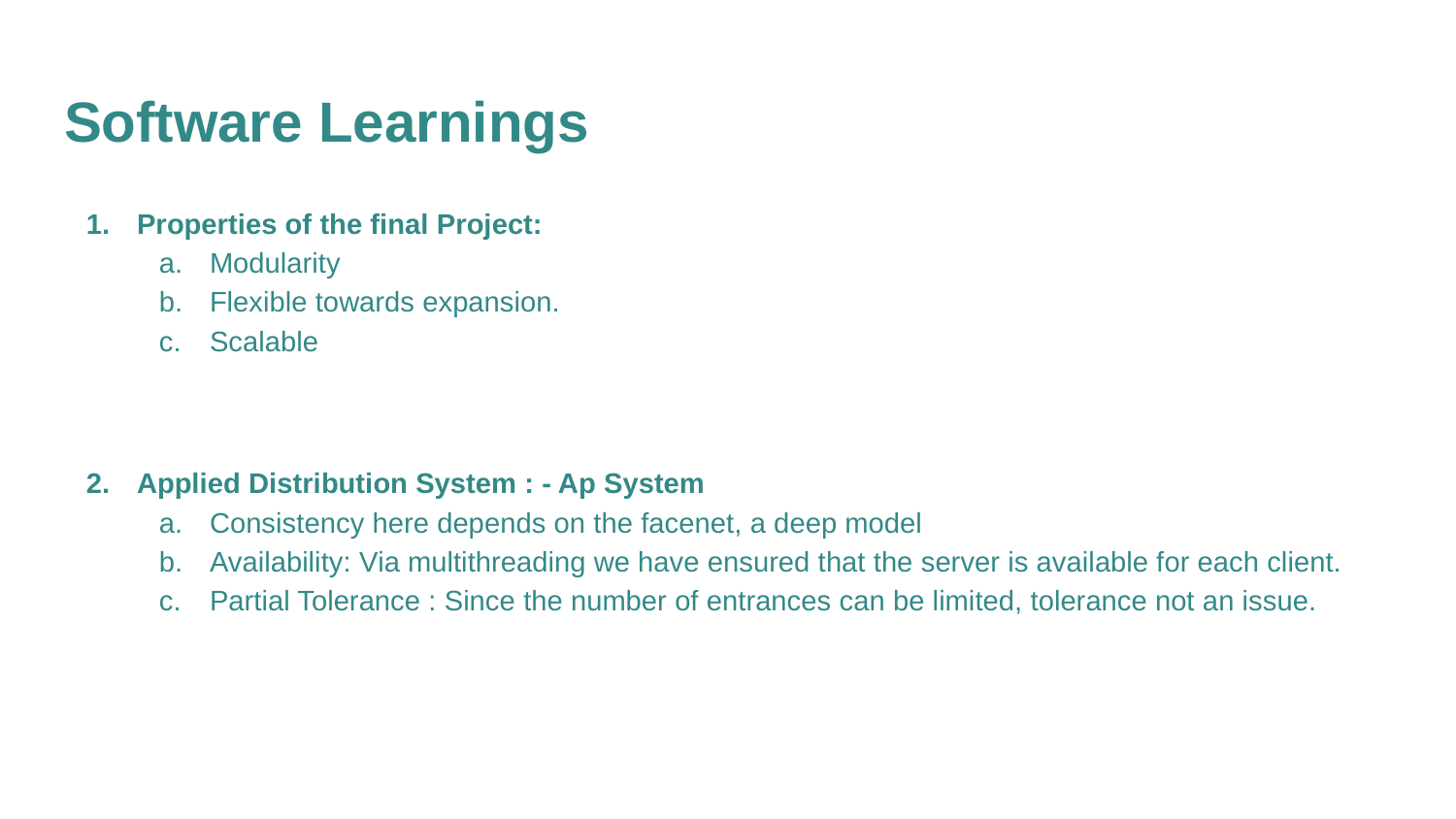

# Software Learnings
Properties of the final Project:
Modularity
Flexible towards expansion.
Scalable

Applied Distribution System : - Ap System
Consistency here depends on the facenet, a deep model
Availability: Via multithreading we have ensured that the server is available for each client.
Partial Tolerance : Since the number of entrances can be limited, tolerance not an issue.